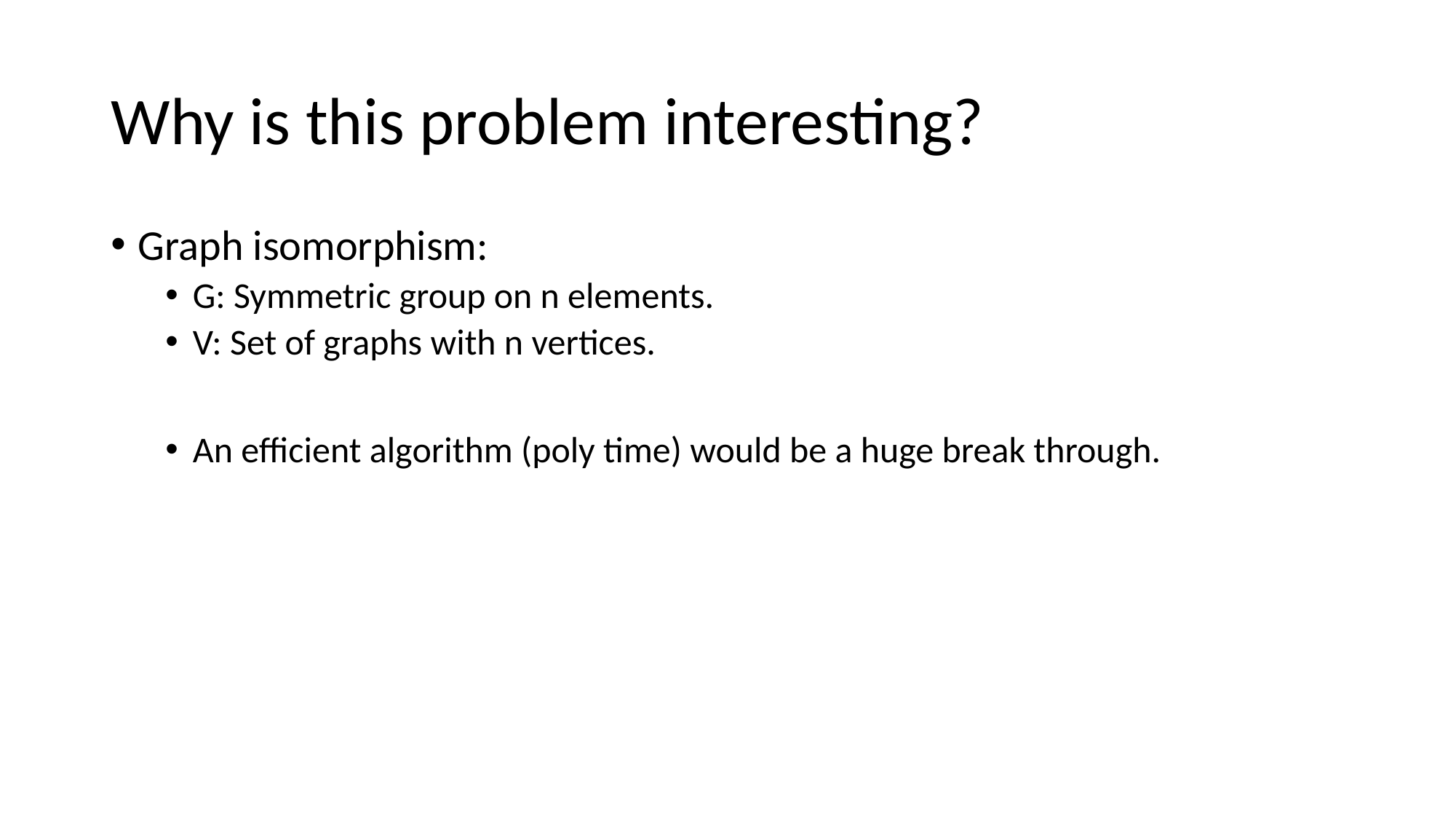

# Why is this problem interesting?
Graph isomorphism:
G: Symmetric group on n elements.
V: Set of graphs with n vertices.

An efficient algorithm (poly time) would be a huge break through.